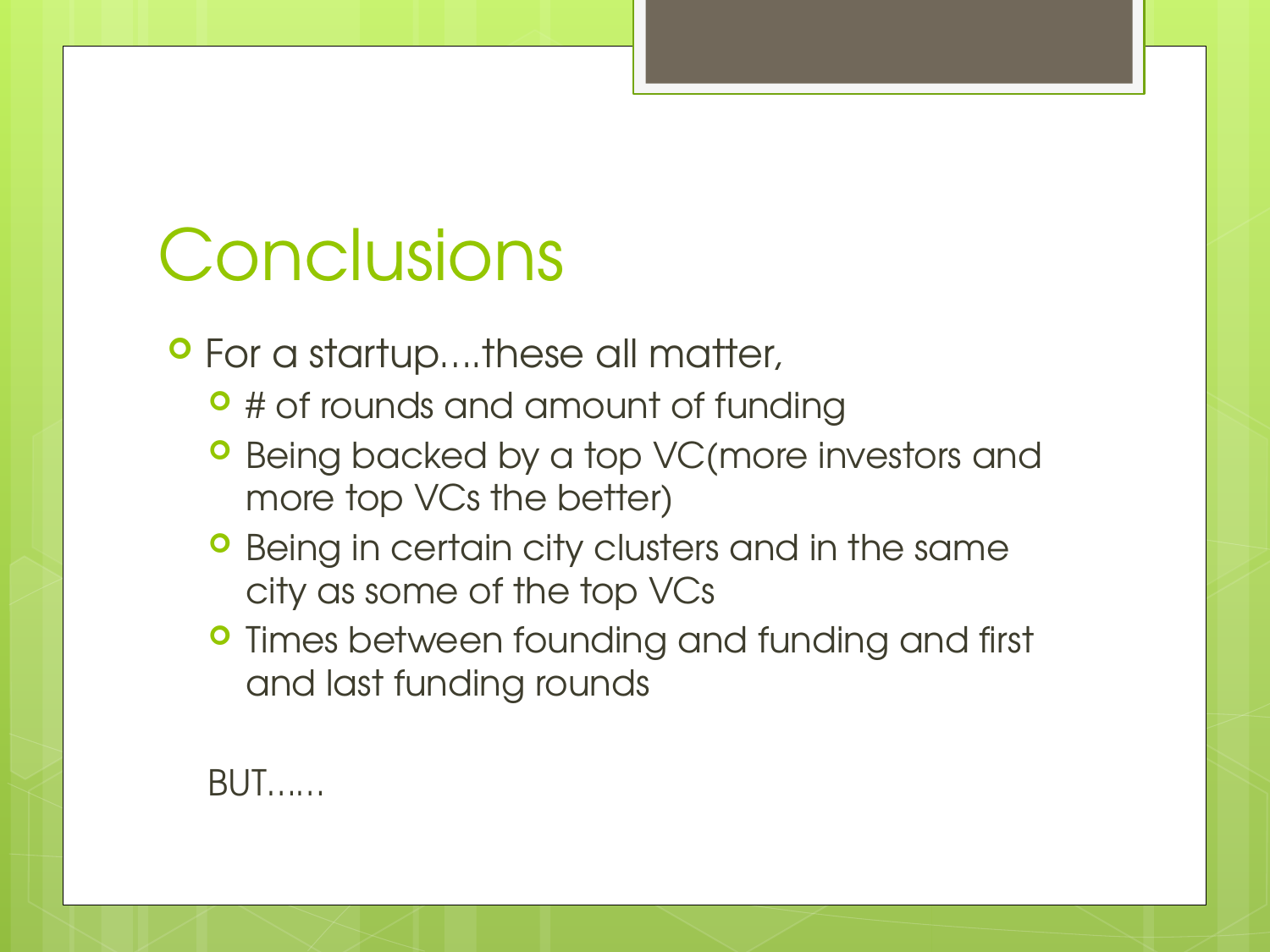

# Conclusions
For a startup….these all matter,
# of rounds and amount of funding
Being backed by a top VC(more investors and more top VCs the better)
Being in certain city clusters and in the same city as some of the top VCs
Times between founding and funding and first and last funding rounds

BUT……